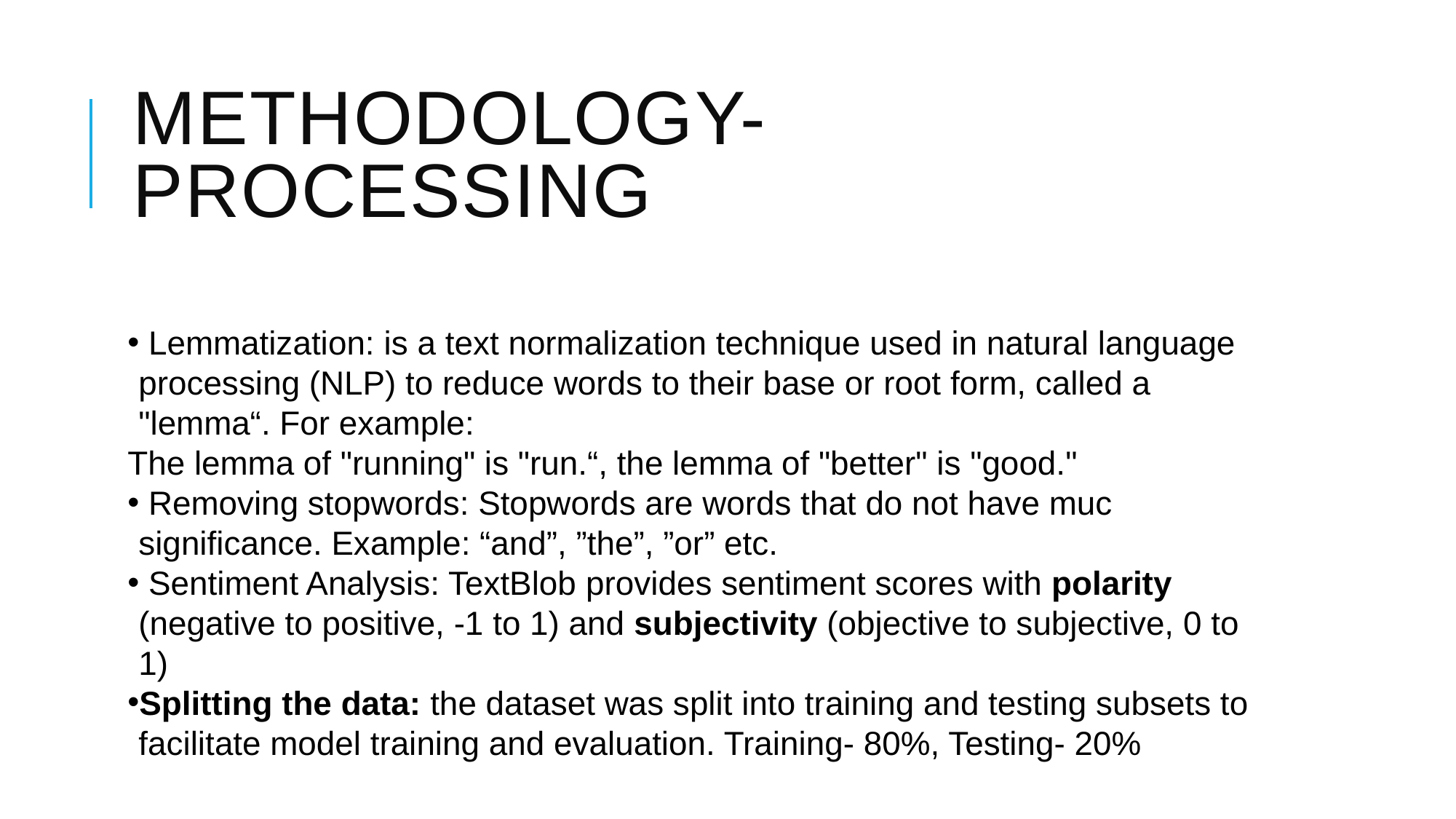

# Methodology- Processing

 Lemmatization: is a text normalization technique used in natural language processing (NLP) to reduce words to their base or root form, called a "lemma“. For example:
The lemma of "running" is "run.“, the lemma of "better" is "good."
 Removing stopwords: Stopwords are words that do not have muc significance. Example: “and”, ”the”, ”or” etc.
 Sentiment Analysis: TextBlob provides sentiment scores with polarity (negative to positive, -1 to 1) and subjectivity (objective to subjective, 0 to 1)
Splitting the data: the dataset was split into training and testing subsets to facilitate model training and evaluation. Training- 80%, Testing- 20%